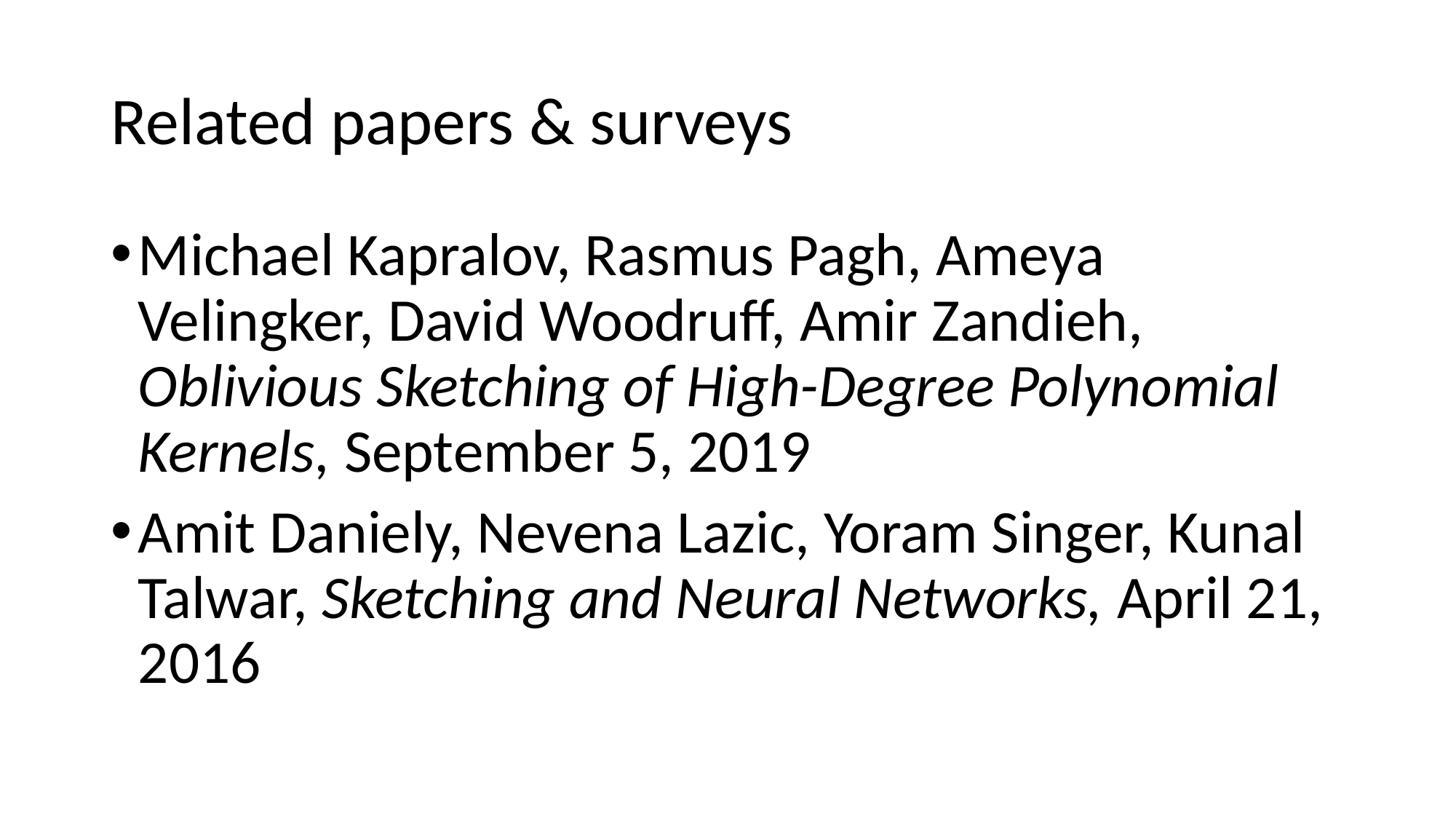

# Related papers & surveys
Michael Kapralov, Rasmus Pagh, Ameya Velingker, David Woodruff, Amir Zandieh, Oblivious Sketching of High-Degree Polynomial Kernels, September 5, 2019
Amit Daniely, Nevena Lazic, Yoram Singer, Kunal Talwar, Sketching and Neural Networks, April 21, 2016